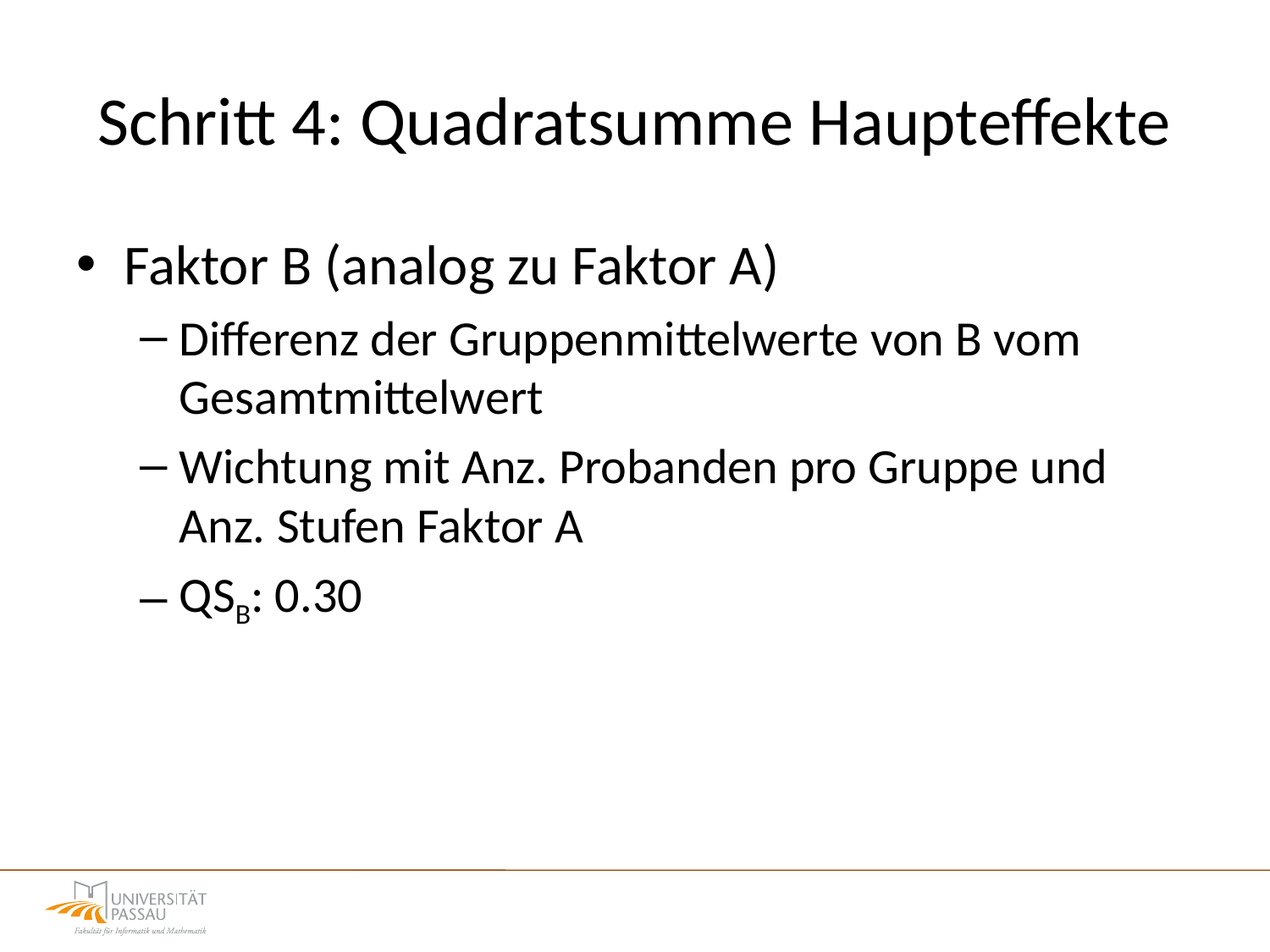

# Schritt 4: Quadratsumme Haupteffekte
Faktor B (analog zu Faktor A)
Differenz der Gruppenmittelwerte von B vom Gesamtmittelwert
Wichtung mit Anz. Probanden pro Gruppe und Anz. Stufen Faktor A
QSB: 0.30